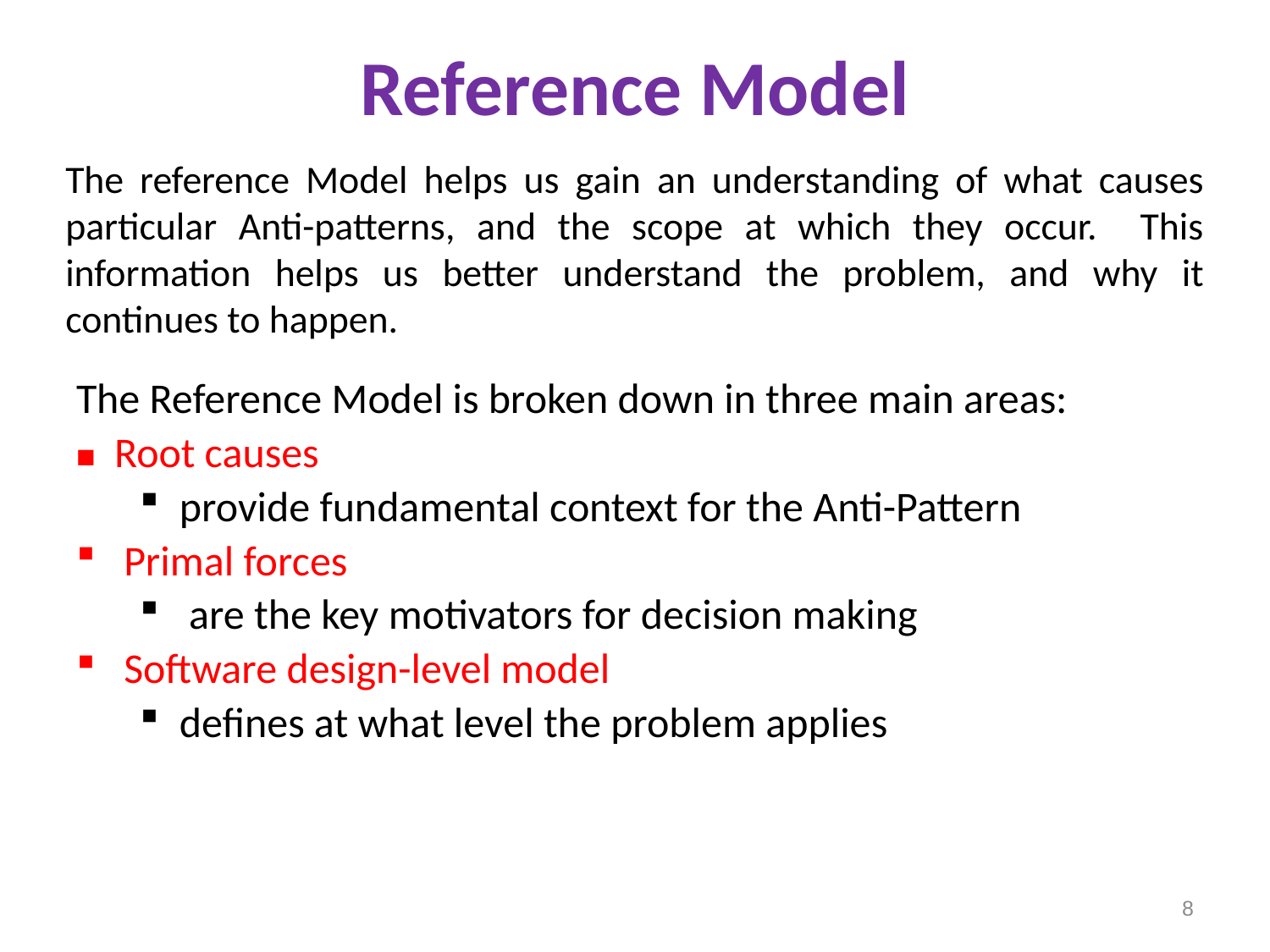

# Reference Model
The reference Model helps us gain an understanding of what causes particular Anti-patterns, and the scope at which they occur.  This information helps us better understand the problem, and why it continues to happen.

The Reference Model is broken down in three main areas:
■  Root causes
provide fundamental context for the Anti-Pattern
Primal forces
 are the key motivators for decision making
Software design-level model
defines at what level the problem applies
8